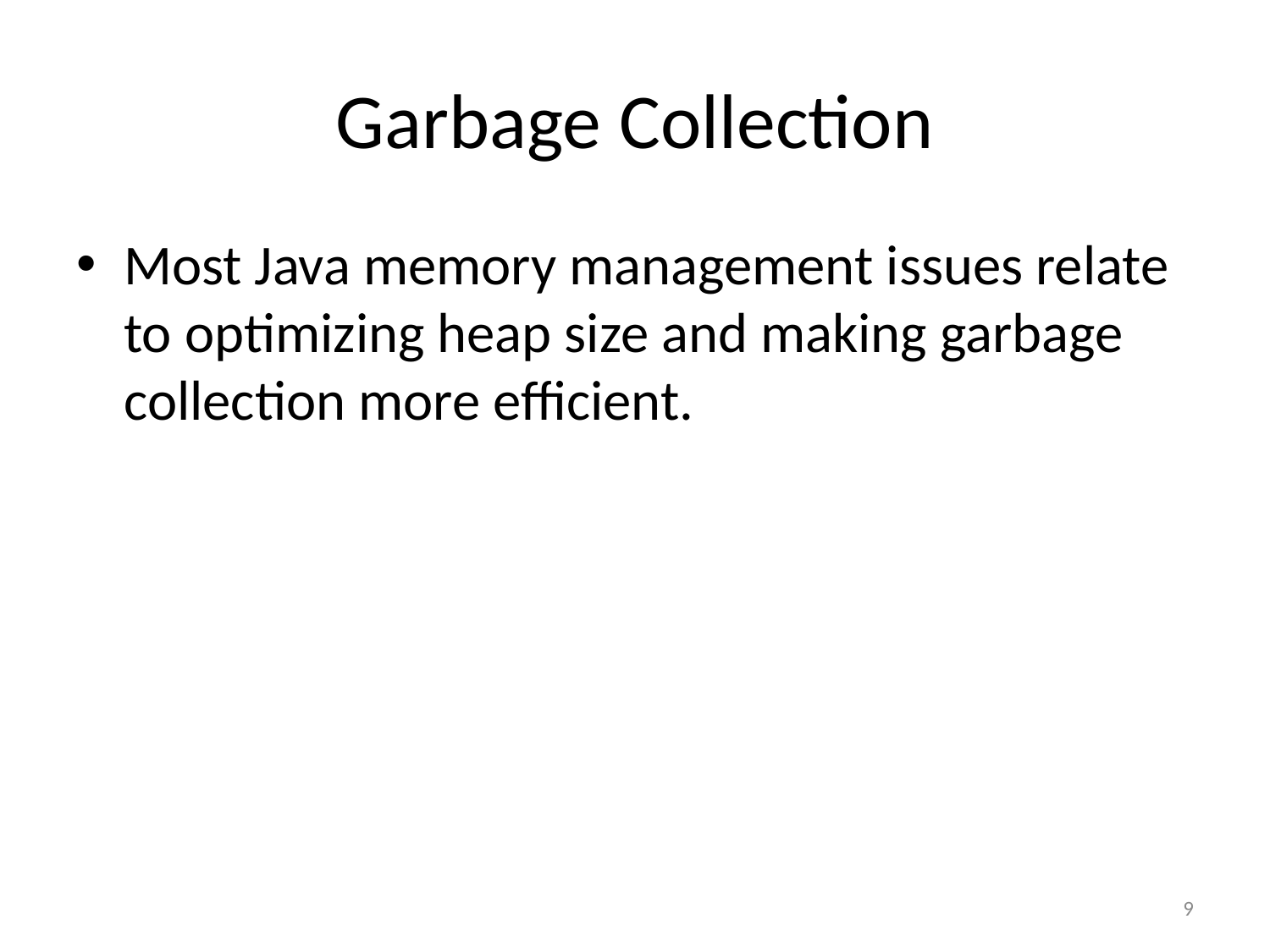

# Garbage Collection
Most Java memory management issues relate to optimizing heap size and making garbage collection more efficient.
9